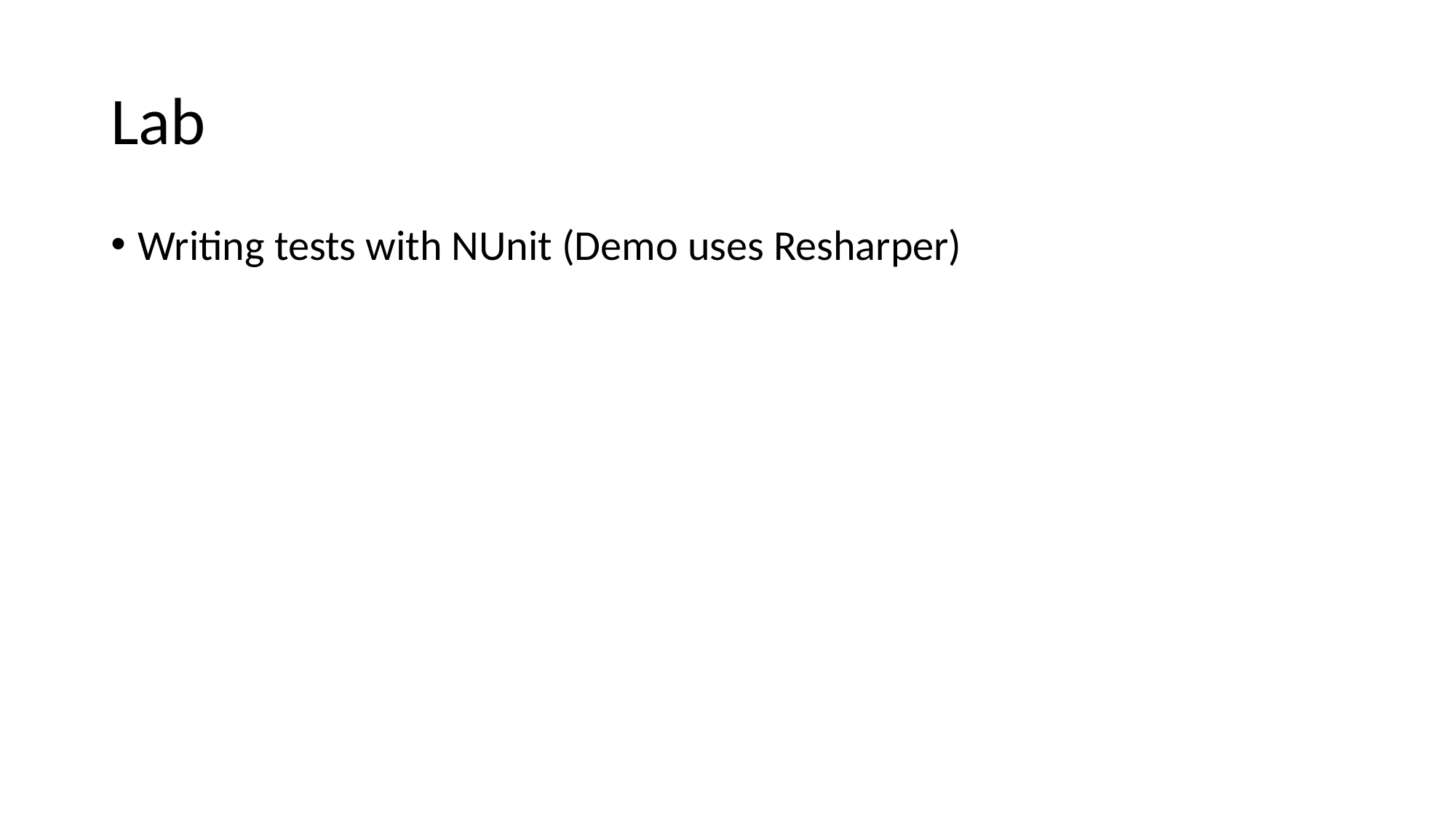

# Lab
Writing tests with NUnit (Demo uses Resharper)